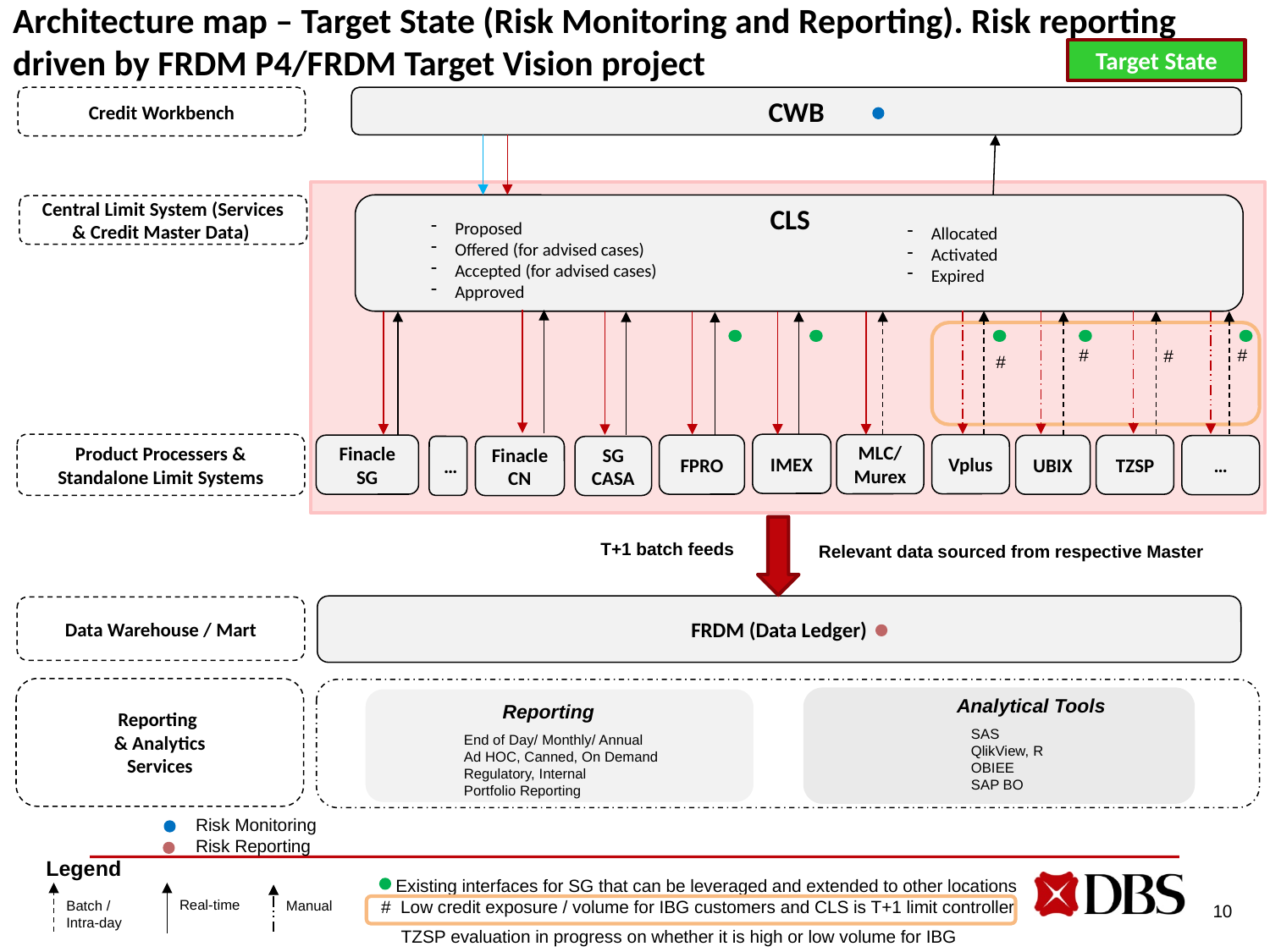

# Architecture map – Target State (Risk Monitoring and Reporting). Risk reporting driven by FRDM P4/FRDM Target Vision project
Target State
Credit Workbench
CWB

Central Limit System (Services & Credit Master Data)
CLS
Proposed
Offered (for advised cases)
Accepted (for advised cases)
Approved
Allocated
Activated
Expired

#
#
#
#
Product Processers & Standalone Limit Systems
IMEX
MLC/ Murex
Vplus
Finacle SG
FPRO
UBIX
TZSP
…
…
Finacle CN
SG CASA

T+1 batch feeds
Relevant data sourced from respective Master
FRDM (Data Ledger)
Data Warehouse / Mart

Reporting
& Analytics
Services

Analytical Tools
Reporting
SAS
QlikView, R
OBIEE
SAP BO
End of Day/ Monthly/ Annual
Ad HOC, Canned, On Demand
Regulatory, Internal
Portfolio Reporting
Risk Monitoring
Risk Reporting

Legend
   Existing interfaces for SG that can be leveraged and extended to other locations
#  Low credit exposure / volume for IBG customers and CLS is T+1 limit controller

10
Real-time
Manual
Batch / Intra-day

TZSP evaluation in progress on whether it is high or low volume for IBG